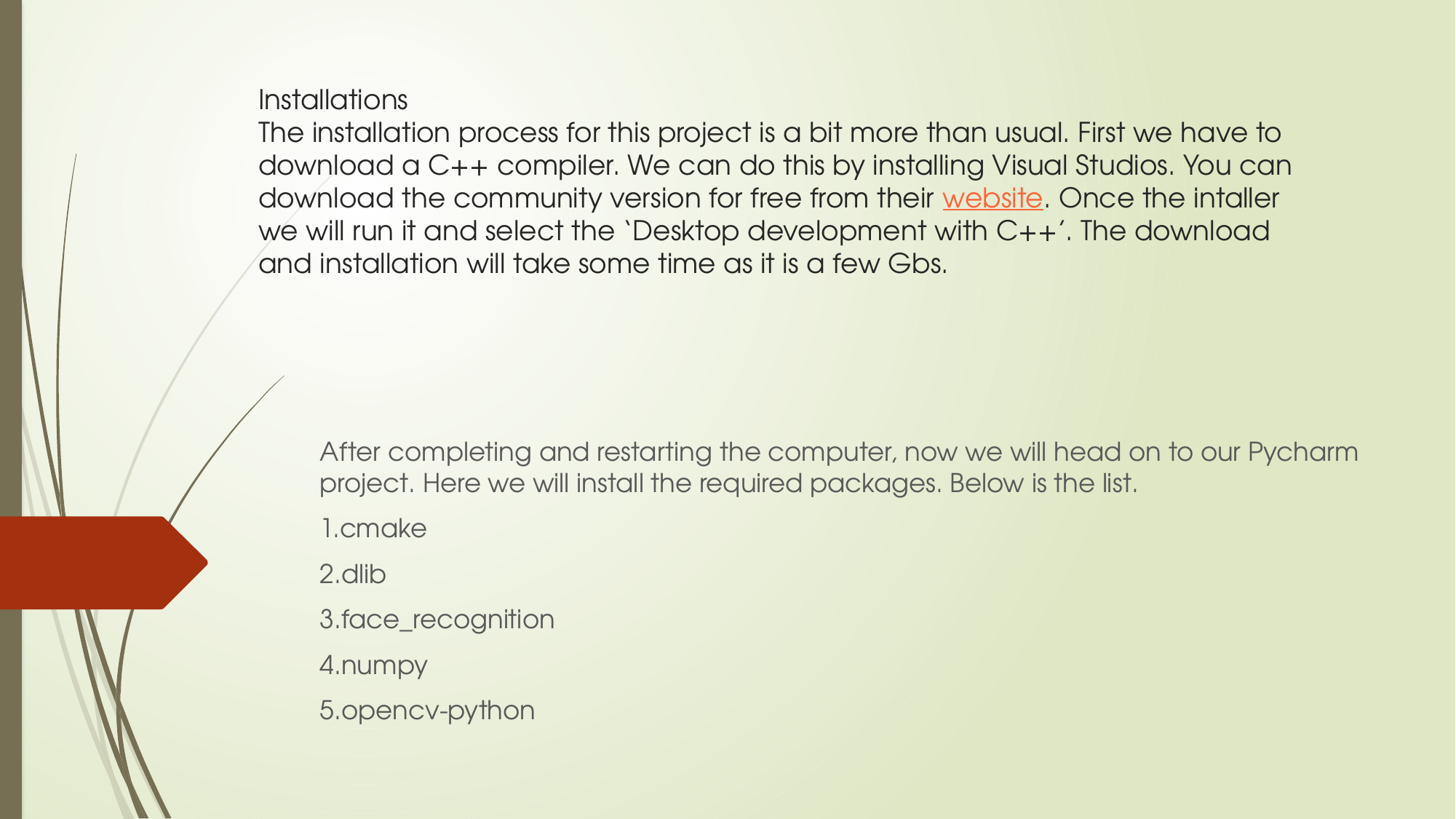

# Installations The installation process for this project is a bit more than usual. First we have to download a C++ compiler. We can do this by installing Visual Studios. You can download the community version for free from their website. Once the intaller we will run it and select the ‘Desktop development with C++’. The download and installation will take some time as it is a few Gbs.
After completing and restarting the computer, now we will head on to our Pycharm project. Here we will install the required packages. Below is the list.
1.cmake
2.dlib
3.face_recognition
4.numpy
5.opencv-python